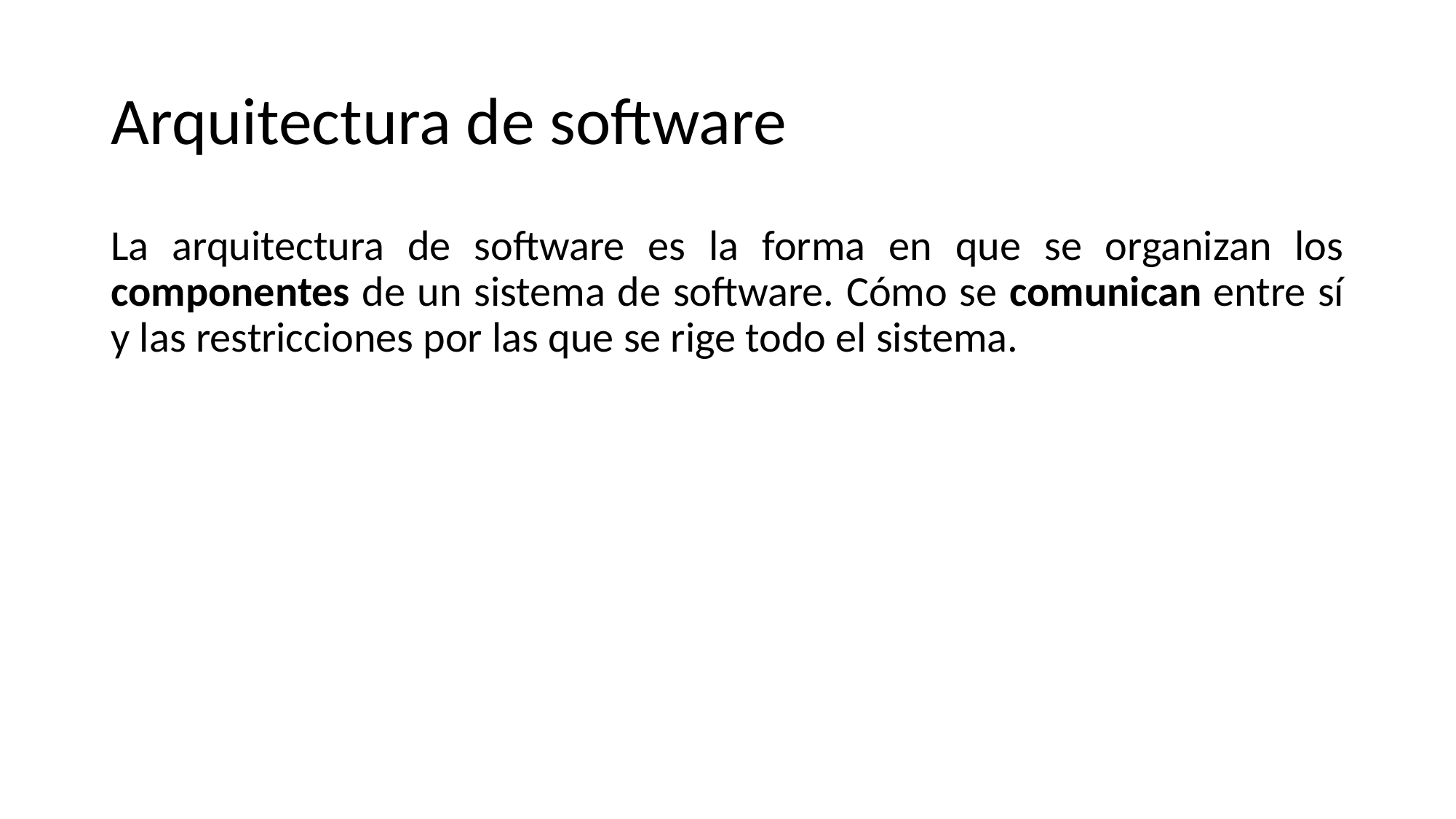

# Arquitectura de software
La arquitectura de software es la forma en que se organizan los componentes de un sistema de software. Cómo se comunican entre sí y las restricciones por las que se rige todo el sistema.